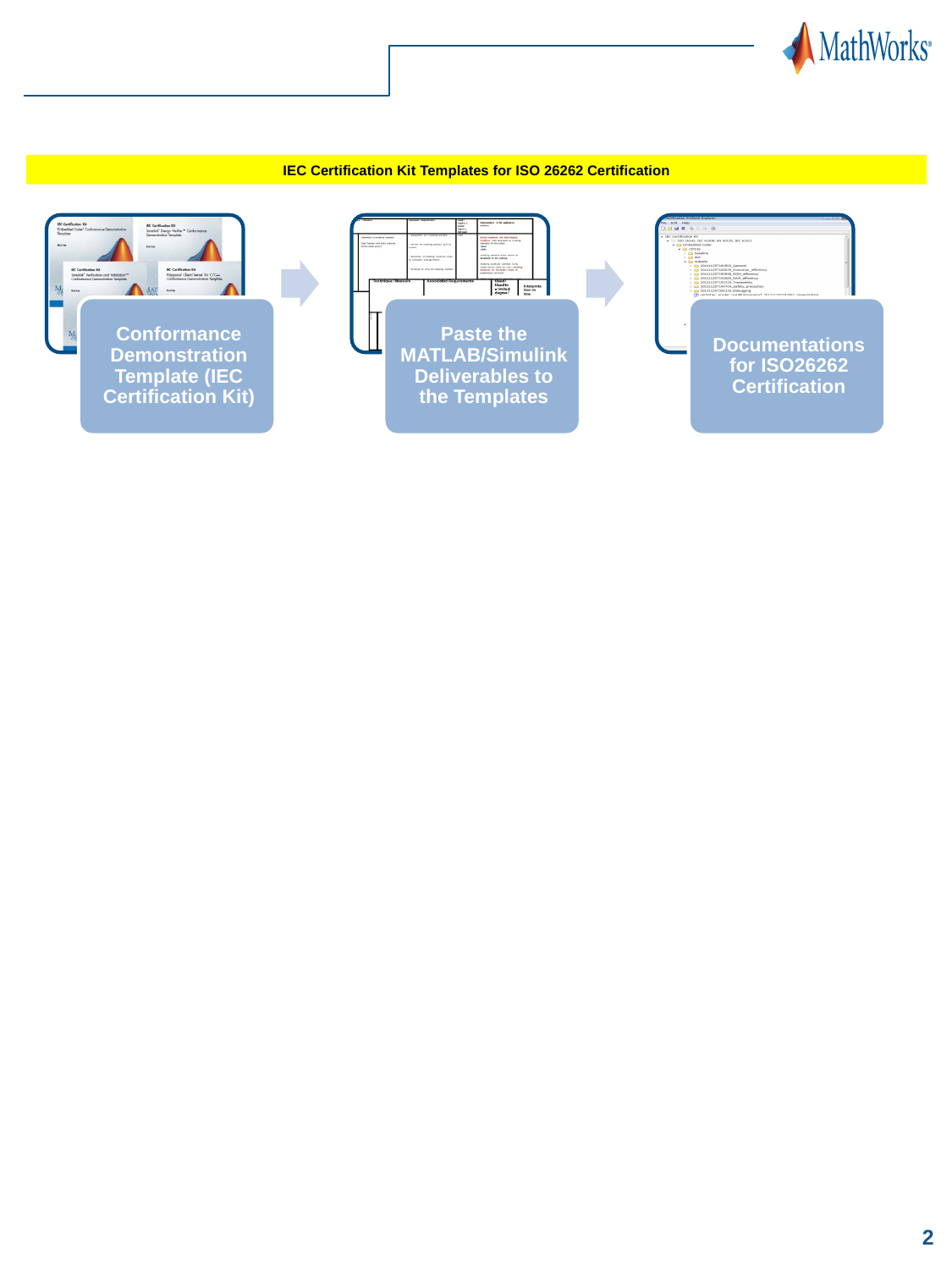

IEC Certification Kit Templates for ISO 26262 Certification
Conformance Demonstration Template (IEC Certification Kit)

Paste the MATLAB/Simulink Deliverables to the Templates

Documentations for ISO26262 Certification